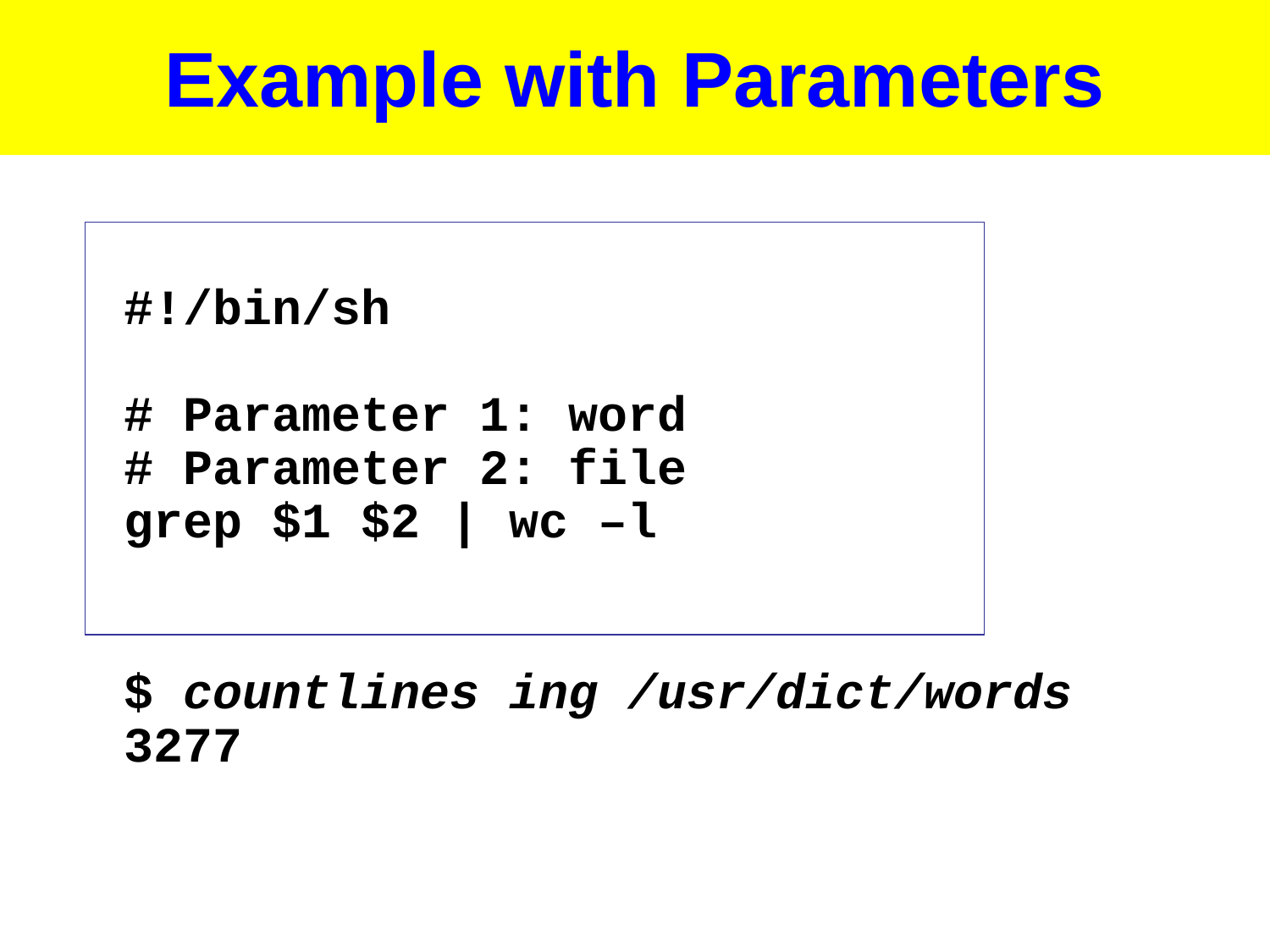

# Example with Parameters
#!/bin/sh
# Parameter 1: word
# Parameter 2: file
grep $1 $2 | wc –l
$ countlines ing /usr/dict/words
3277